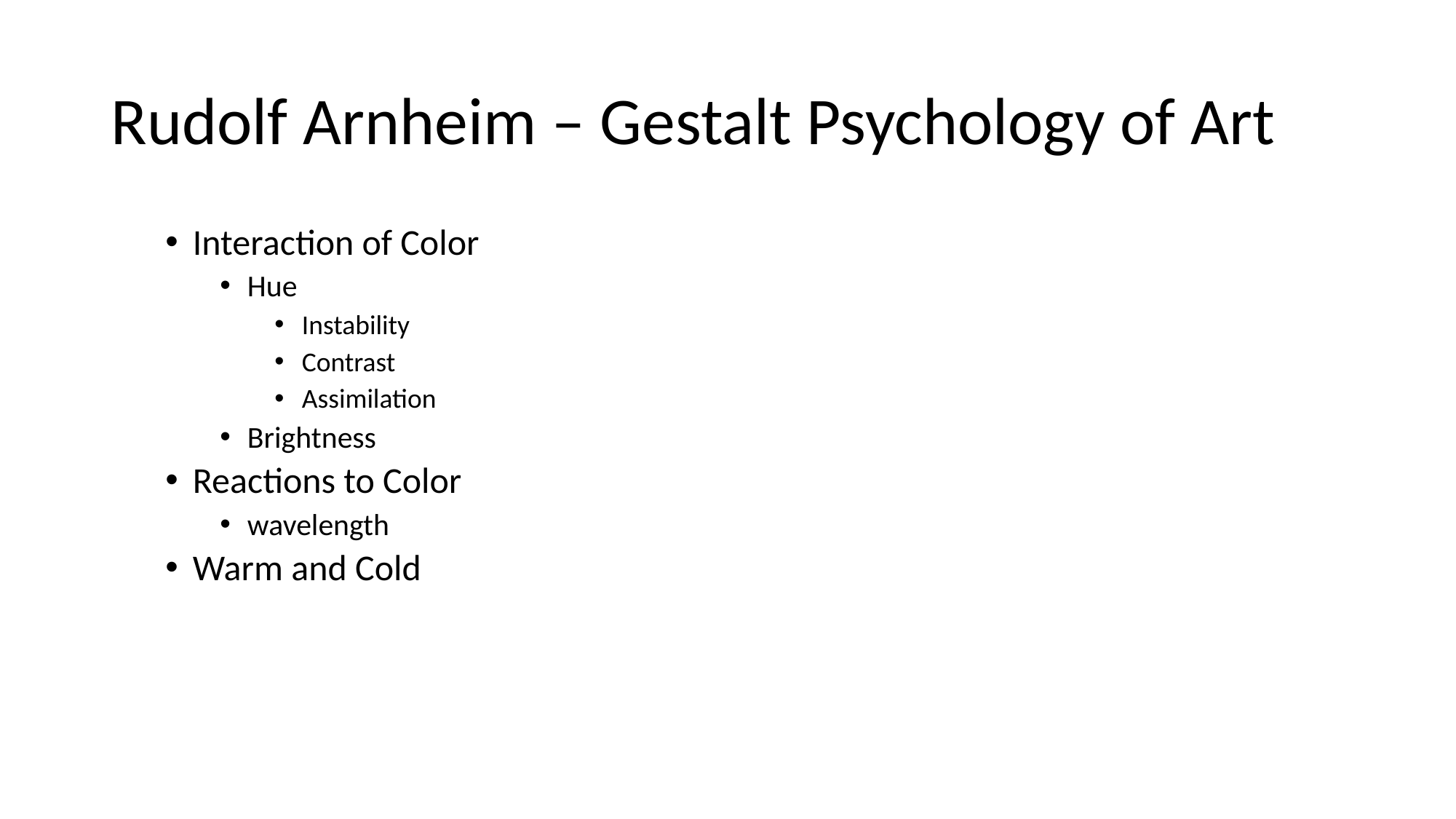

# Rudolf Arnheim – Gestalt Psychology of Art
Interaction of Color
Hue
Instability
Contrast
Assimilation
Brightness
Reactions to Color
wavelength
Warm and Cold